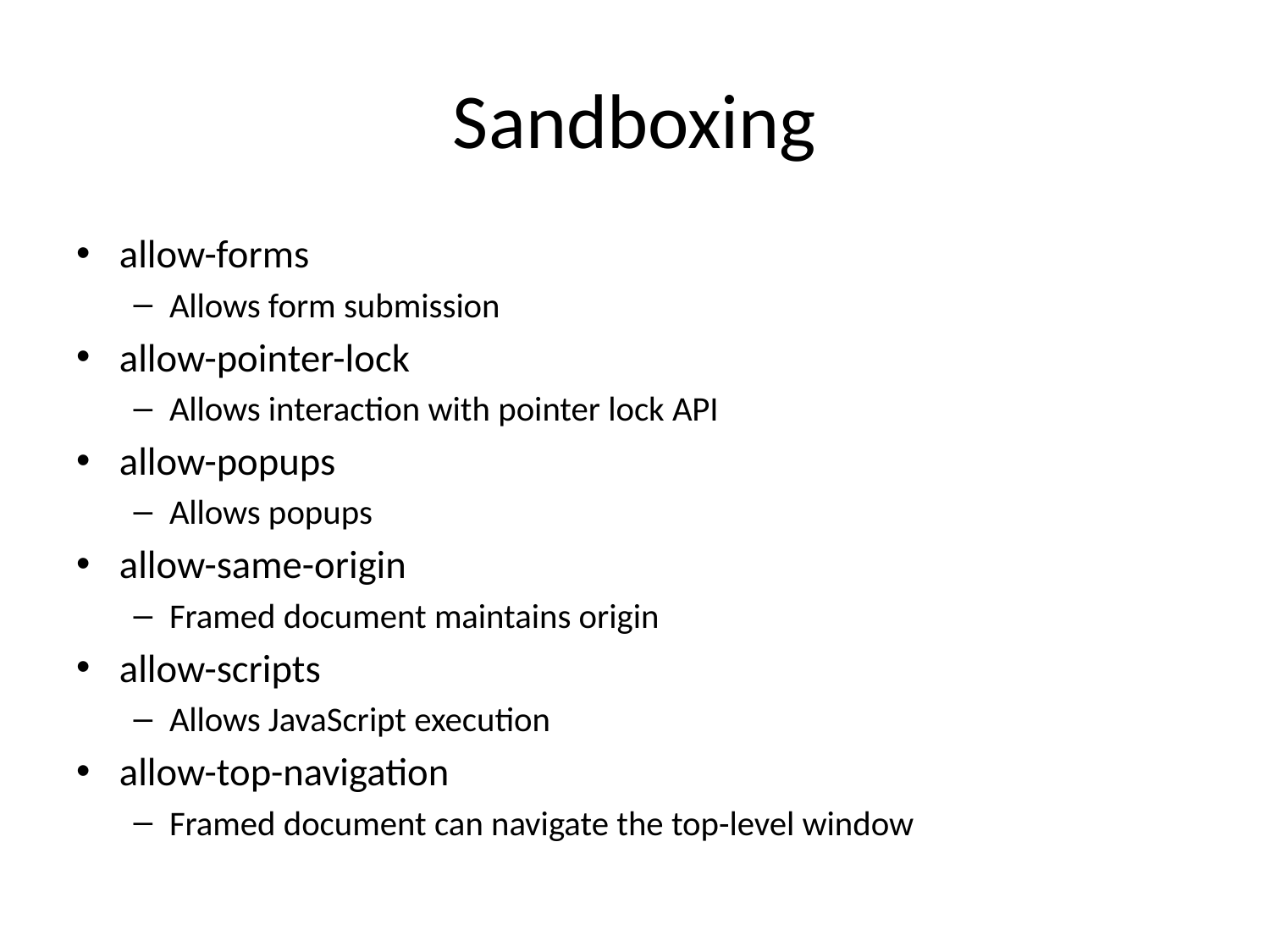

# Sandboxing
allow-forms
Allows form submission
allow-pointer-lock
Allows interaction with pointer lock API
allow-popups
Allows popups
allow-same-origin
Framed document maintains origin
allow-scripts
Allows JavaScript execution
allow-top-navigation
Framed document can navigate the top-level window